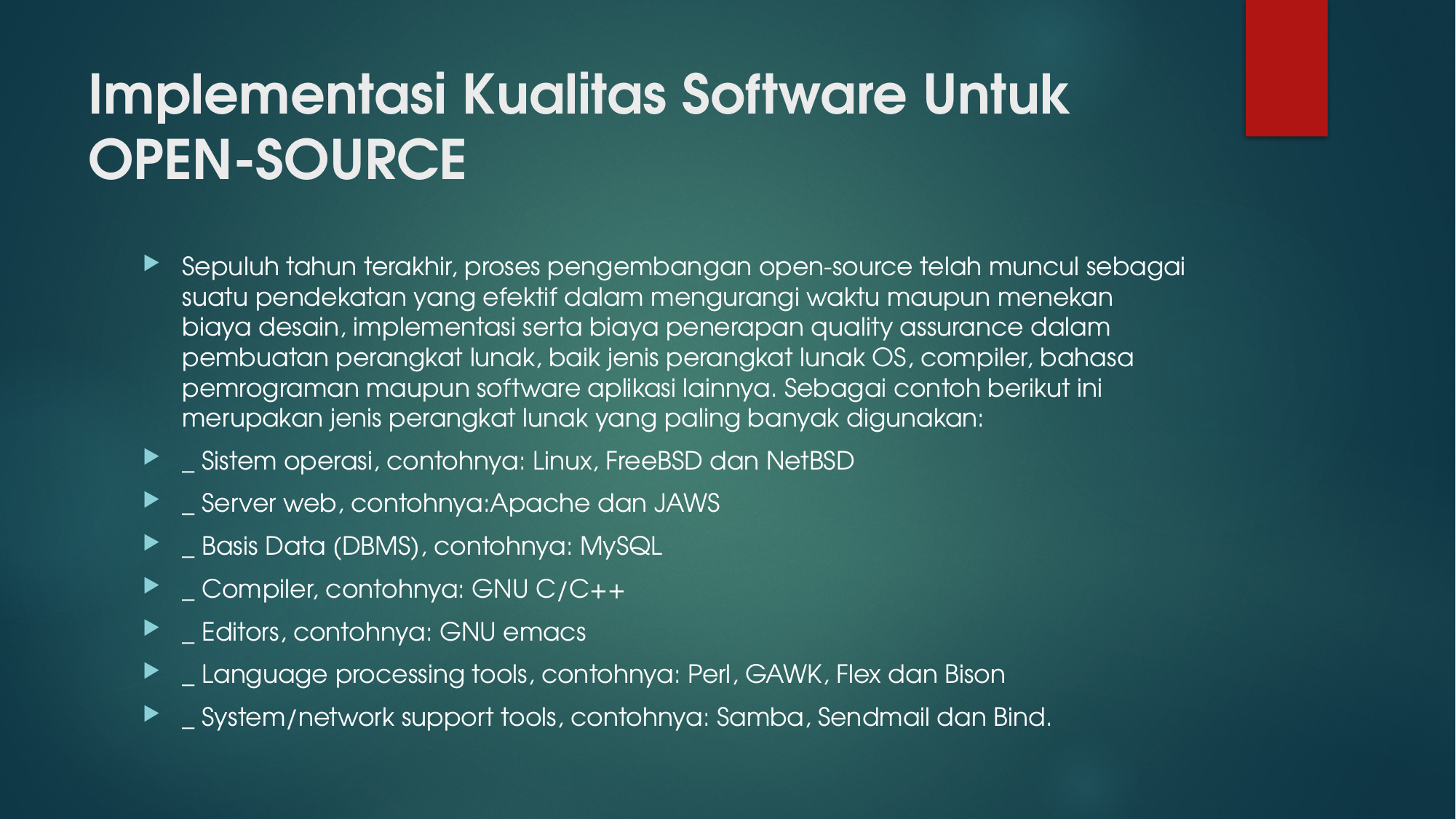

# Implementasi Kualitas Software Untuk OPEN-SOURCE
Sepuluh tahun terakhir, proses pengembangan open-source telah muncul sebagai suatu pendekatan yang efektif dalam mengurangi waktu maupun menekan biaya desain, implementasi serta biaya penerapan quality assurance dalam pembuatan perangkat lunak, baik jenis perangkat lunak OS, compiler, bahasa pemrograman maupun software aplikasi lainnya. Sebagai contoh berikut ini merupakan jenis perangkat lunak yang paling banyak digunakan:
_ Sistem operasi, contohnya: Linux, FreeBSD dan NetBSD
_ Server web, contohnya:Apache dan JAWS
_ Basis Data (DBMS), contohnya: MySQL
_ Compiler, contohnya: GNU C/C++
_ Editors, contohnya: GNU emacs
_ Language processing tools, contohnya: Perl, GAWK, Flex dan Bison
_ System/network support tools, contohnya: Samba, Sendmail dan Bind.